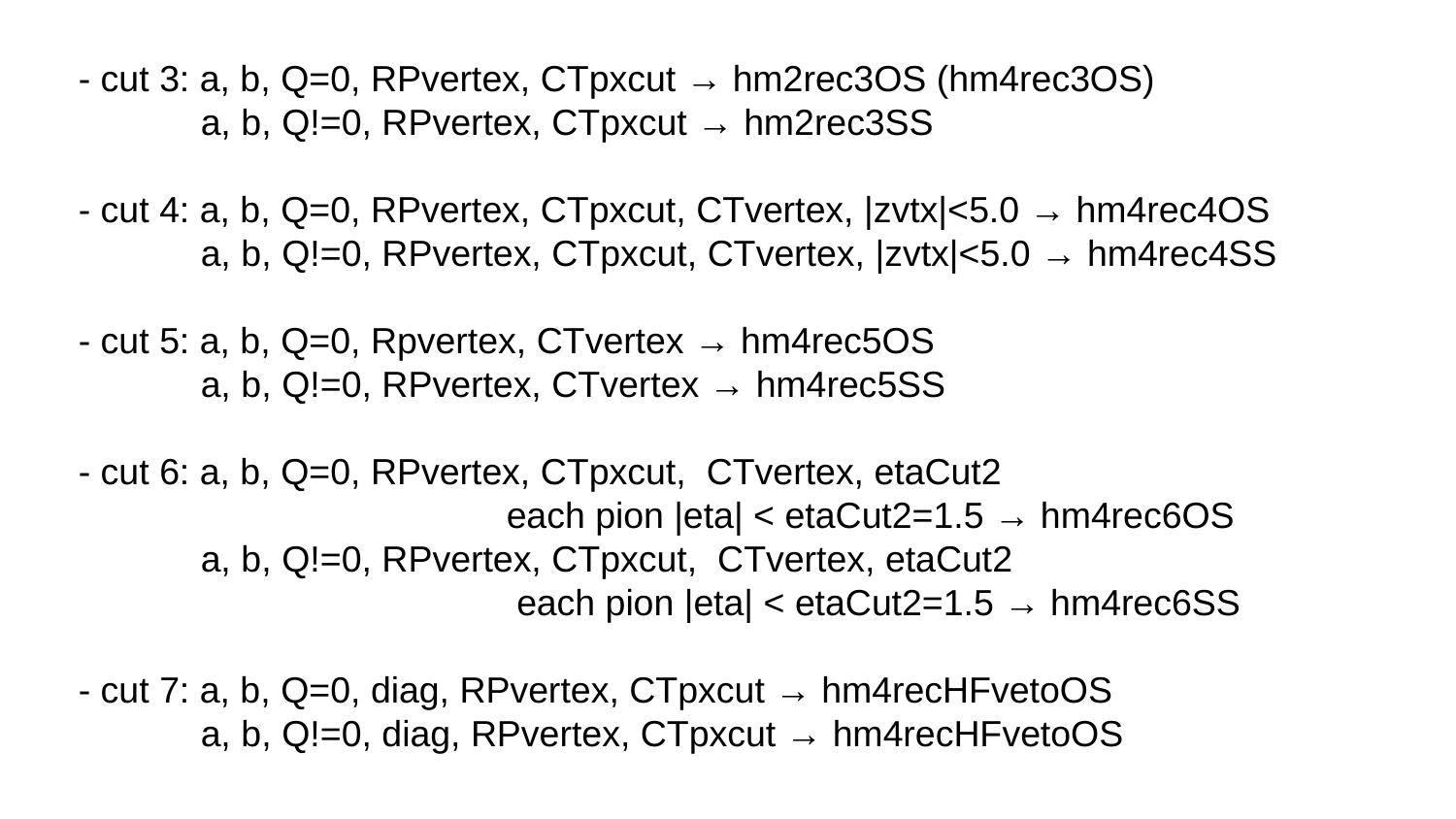

- cut 3: a, b, Q=0, RPvertex, CTpxcut → hm2rec3OS (hm4rec3OS)
            a, b, Q!=0, RPvertex, CTpxcut → hm2rec3SS

- cut 4: a, b, Q=0, RPvertex, CTpxcut, CTvertex, |zvtx|<5.0 → hm4rec4OS
            a, b, Q!=0, RPvertex, CTpxcut, CTvertex, |zvtx|<5.0 → hm4rec4SS

- cut 5: a, b, Q=0, Rpvertex, CTvertex → hm4rec5OS
            a, b, Q!=0, RPvertex, CTvertex → hm4rec5SS

- cut 6: a, b, Q=0, RPvertex, CTpxcut,  CTvertex, etaCut2
                                          each pion |eta| < etaCut2=1.5 → hm4rec6OS
            a, b, Q!=0, RPvertex, CTpxcut,  CTvertex, etaCut2
                                           each pion |eta| < etaCut2=1.5 → hm4rec6SS

- cut 7: a, b, Q=0, diag, RPvertex, CTpxcut → hm4recHFvetoOS
            a, b, Q!=0, diag, RPvertex, CTpxcut → hm4recHFvetoOS